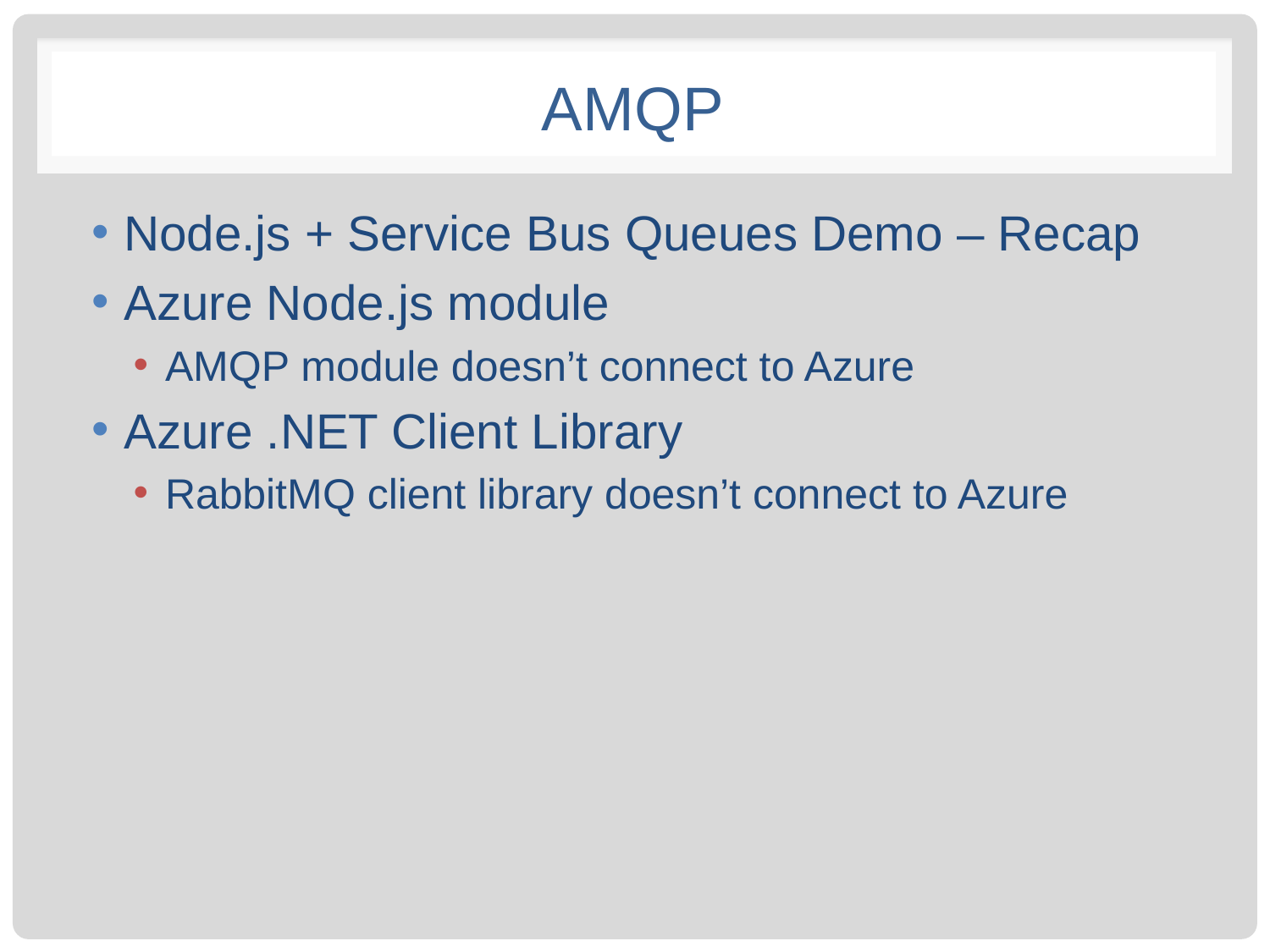

# AMQP
Node.js + Service Bus Queues Demo – Recap
Azure Node.js module
AMQP module doesn’t connect to Azure
Azure .NET Client Library
RabbitMQ client library doesn’t connect to Azure